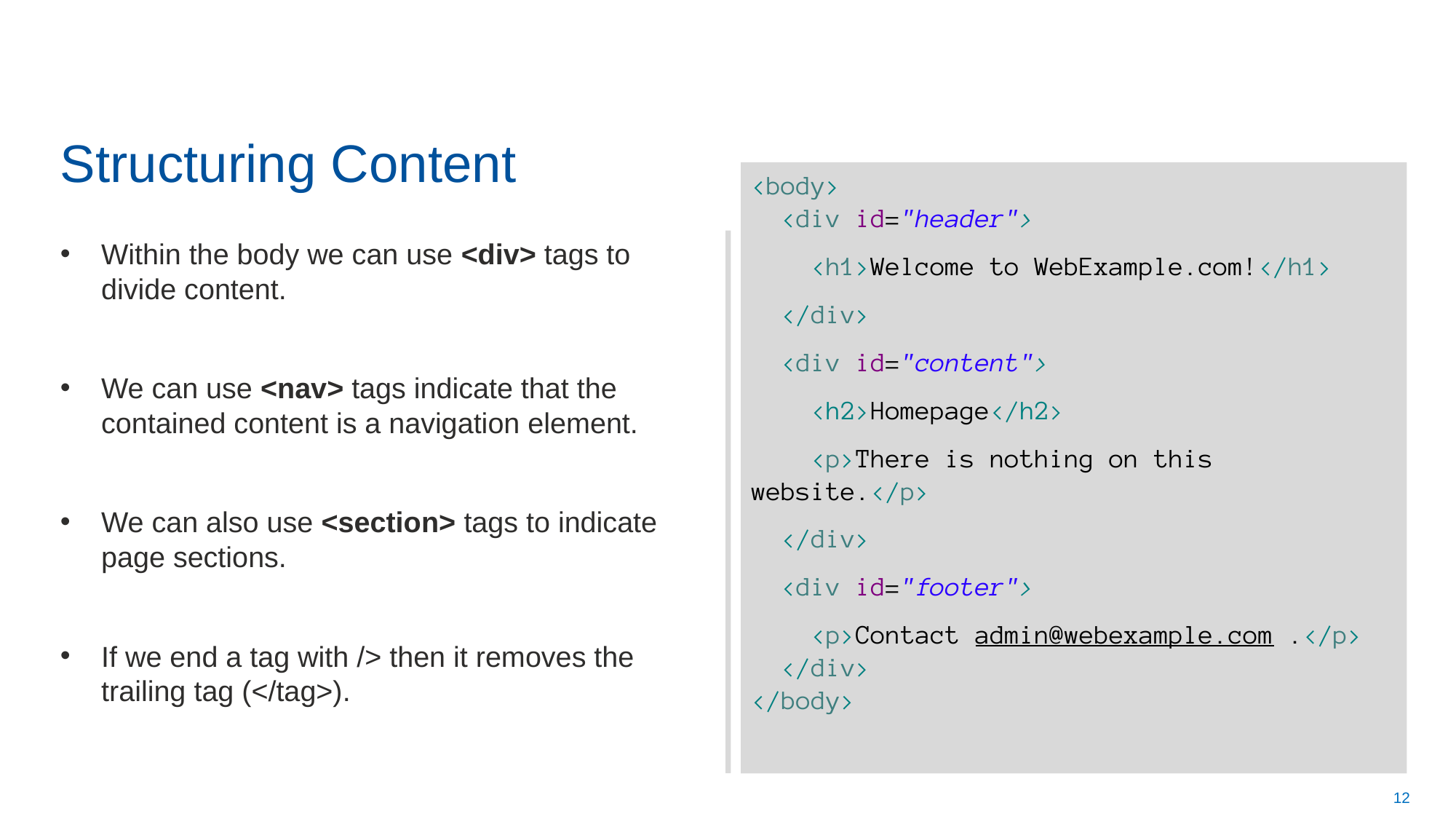

# Structuring Content
<body>
  <div id="header">
    <h1>Welcome to WebExample.com!</h1>
  </div>
  <div id="content">
    <h2>Homepage</h2>
    <p>There is nothing on this website.</p>
  </div>
  <div id="footer">
    <p>Contact admin@webexample.com .</p>
  </div>
</body>
Within the body we can use <div> tags to divide content.

We can use <nav> tags indicate that the contained content is a navigation element.

We can also use <section> tags to indicate page sections.

If we end a tag with /> then it removes the trailing tag (</tag>).